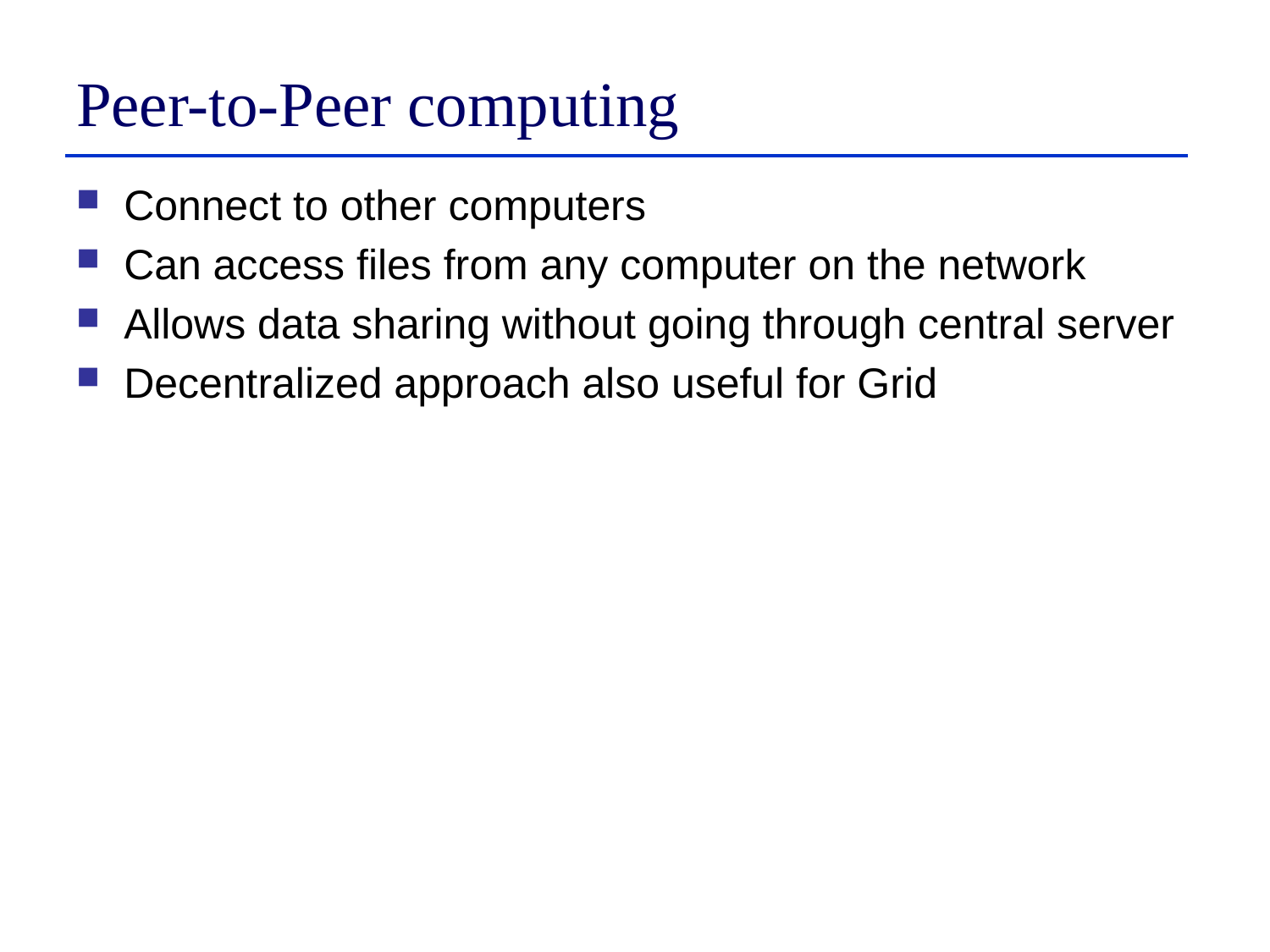

# Peer-to-Peer computing
Connect to other computers
Can access files from any computer on the network
Allows data sharing without going through central server
Decentralized approach also useful for Grid